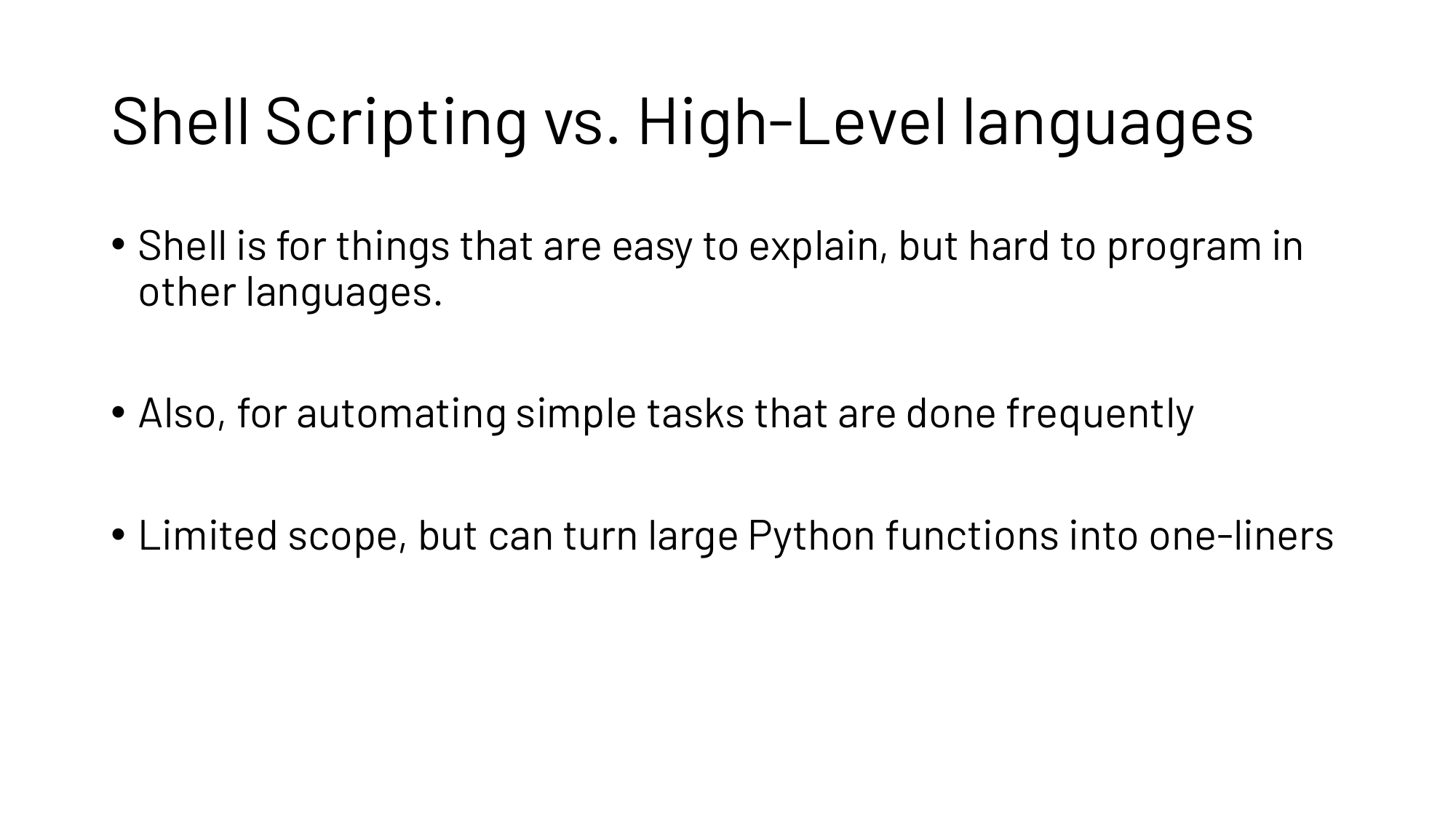

# Shell Scripting vs. High-Level languages
Shell is for things that are easy to explain, but hard to program in other languages.

Also, for automating simple tasks that are done frequently

Limited scope, but can turn large Python functions into one-liners